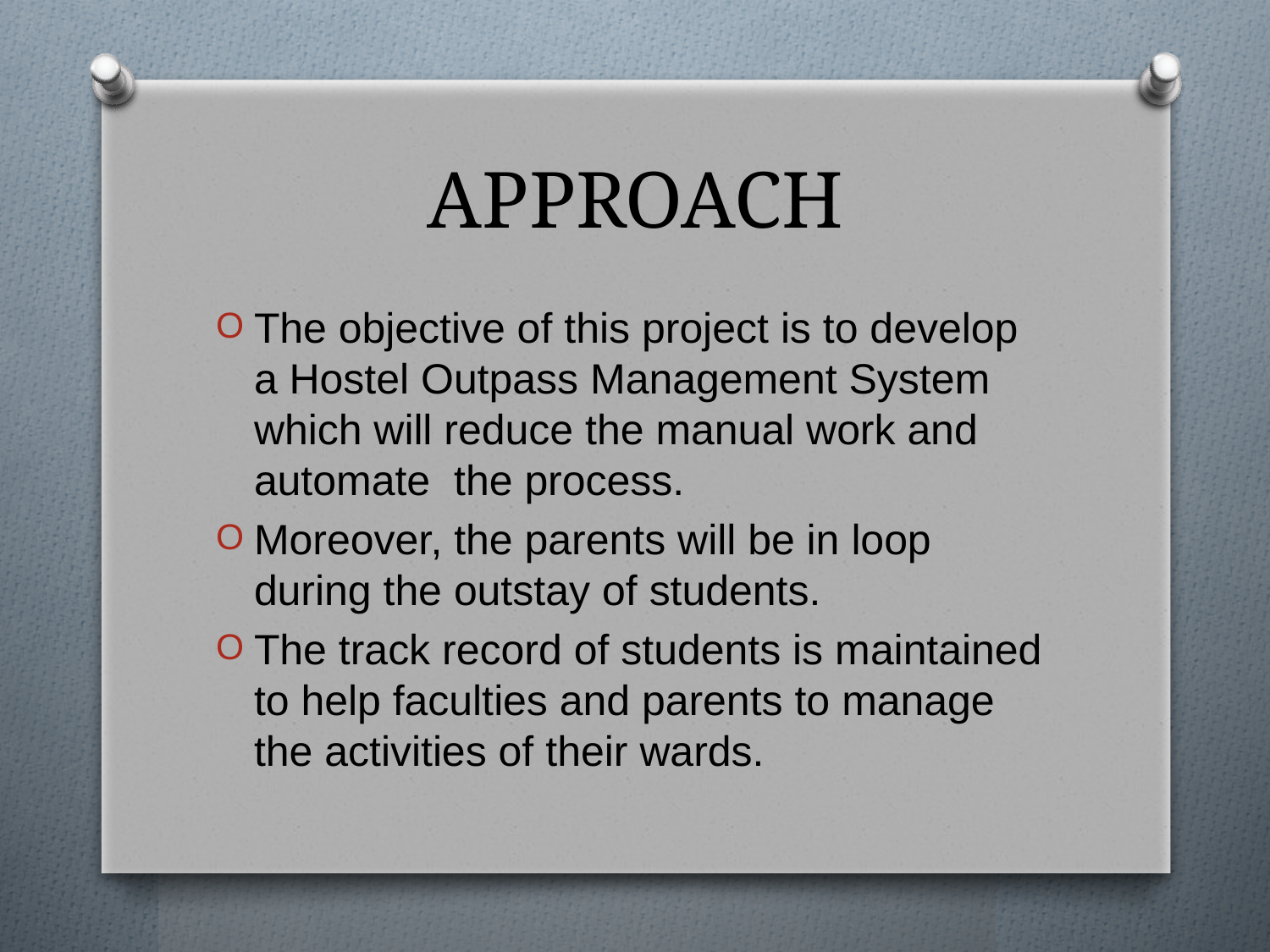

# APPROACH
The objective of this project is to develop a Hostel Outpass Management System which will reduce the manual work and automate  the process.
Moreover, the parents will be in loop during the outstay of students.
The track record of students is maintained to help faculties and parents to manage the activities of their wards.